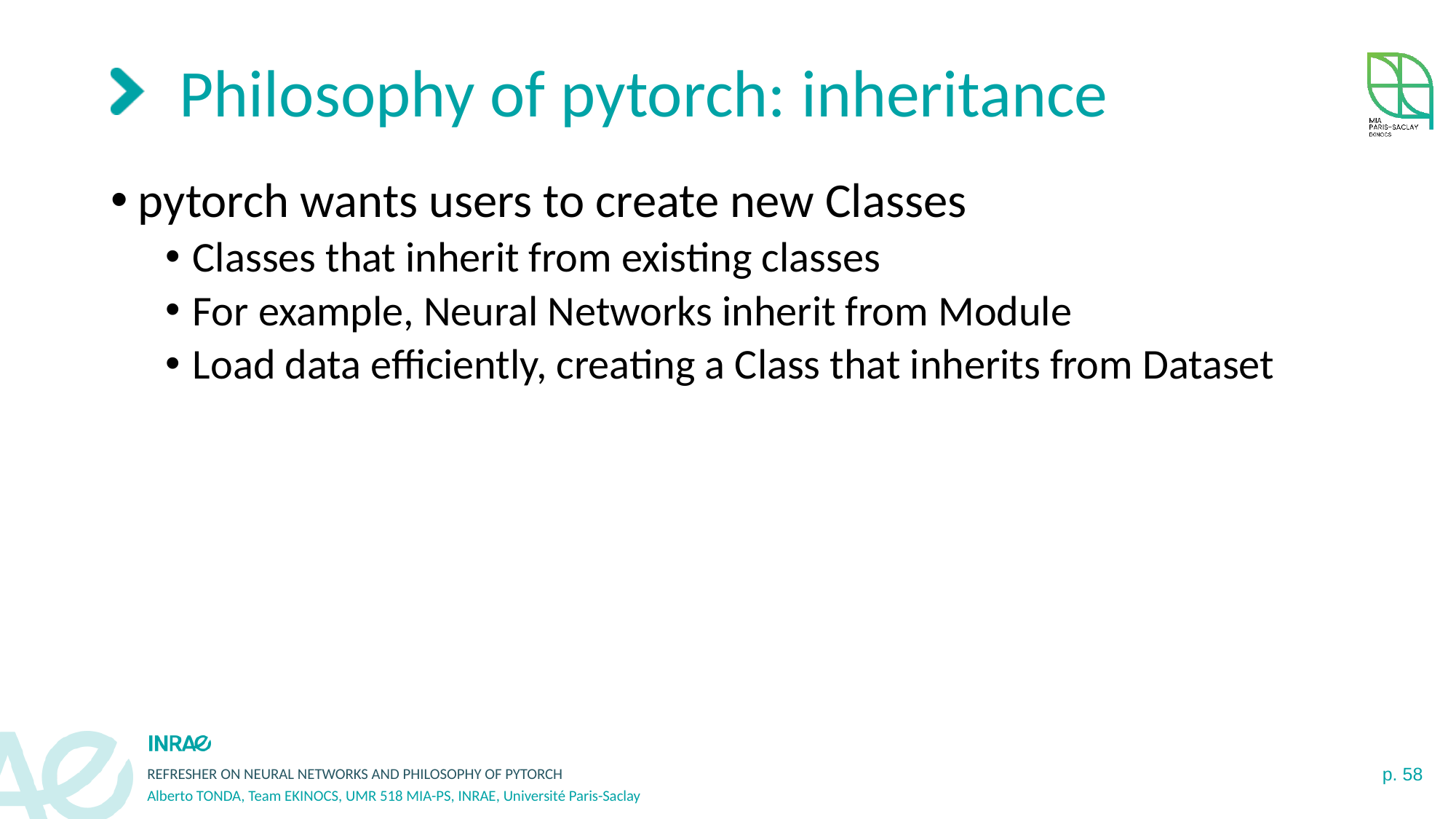

# Philosophy of pytorch: inheritance
pytorch wants users to create new Classes
Classes that inherit from existing classes
For example, Neural Networks inherit from Module
Load data efficiently, creating a Class that inherits from Dataset